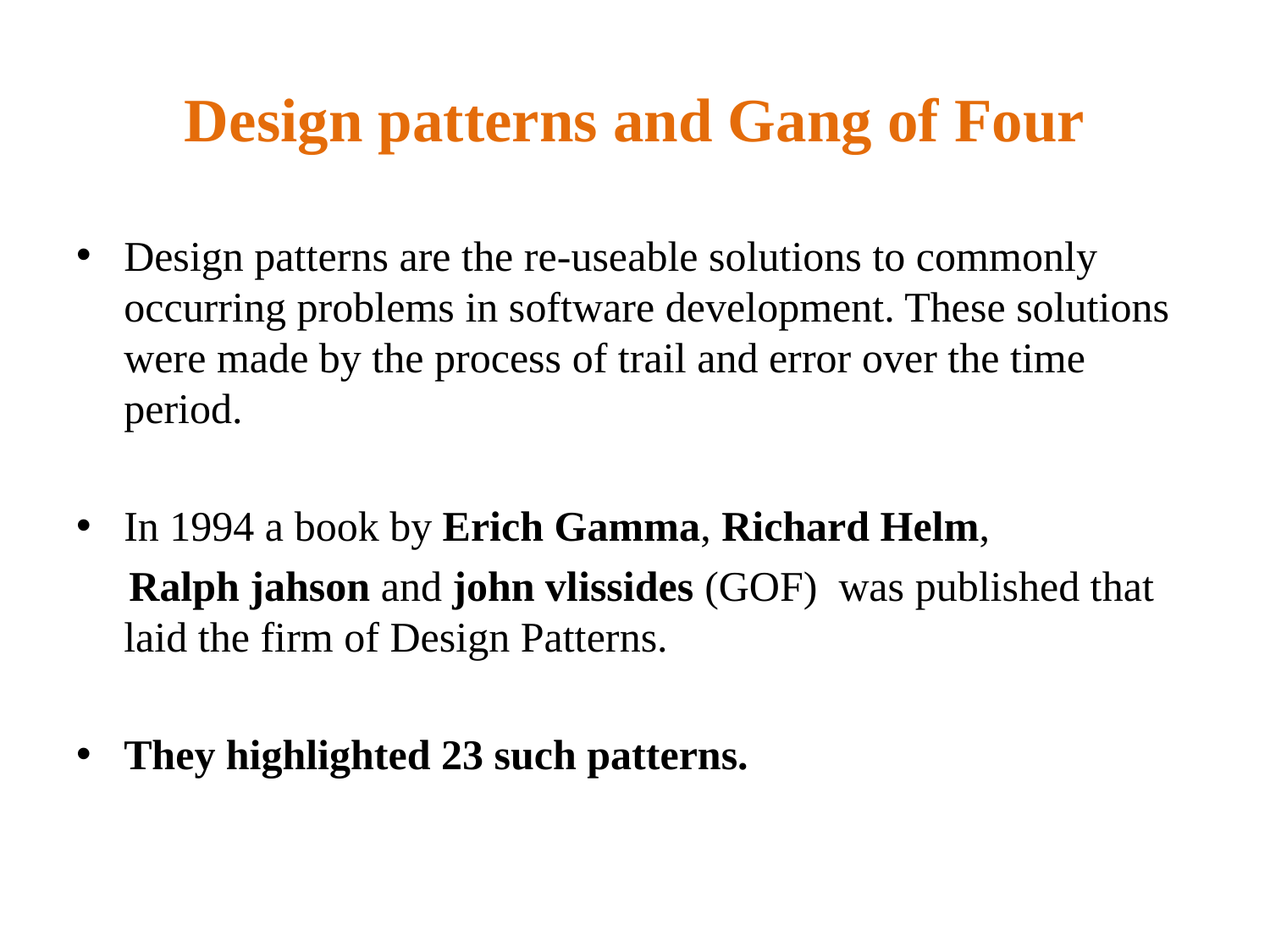

# Design patterns and Gang of Four
Design patterns are the re-useable solutions to commonly occurring problems in software development. These solutions were made by the process of trail and error over the time period.

In 1994 a book by Erich Gamma, Richard Helm,
     Ralph jahson and john vlissides (GOF)  was published that laid the firm of Design Patterns.

They highlighted 23 such patterns.